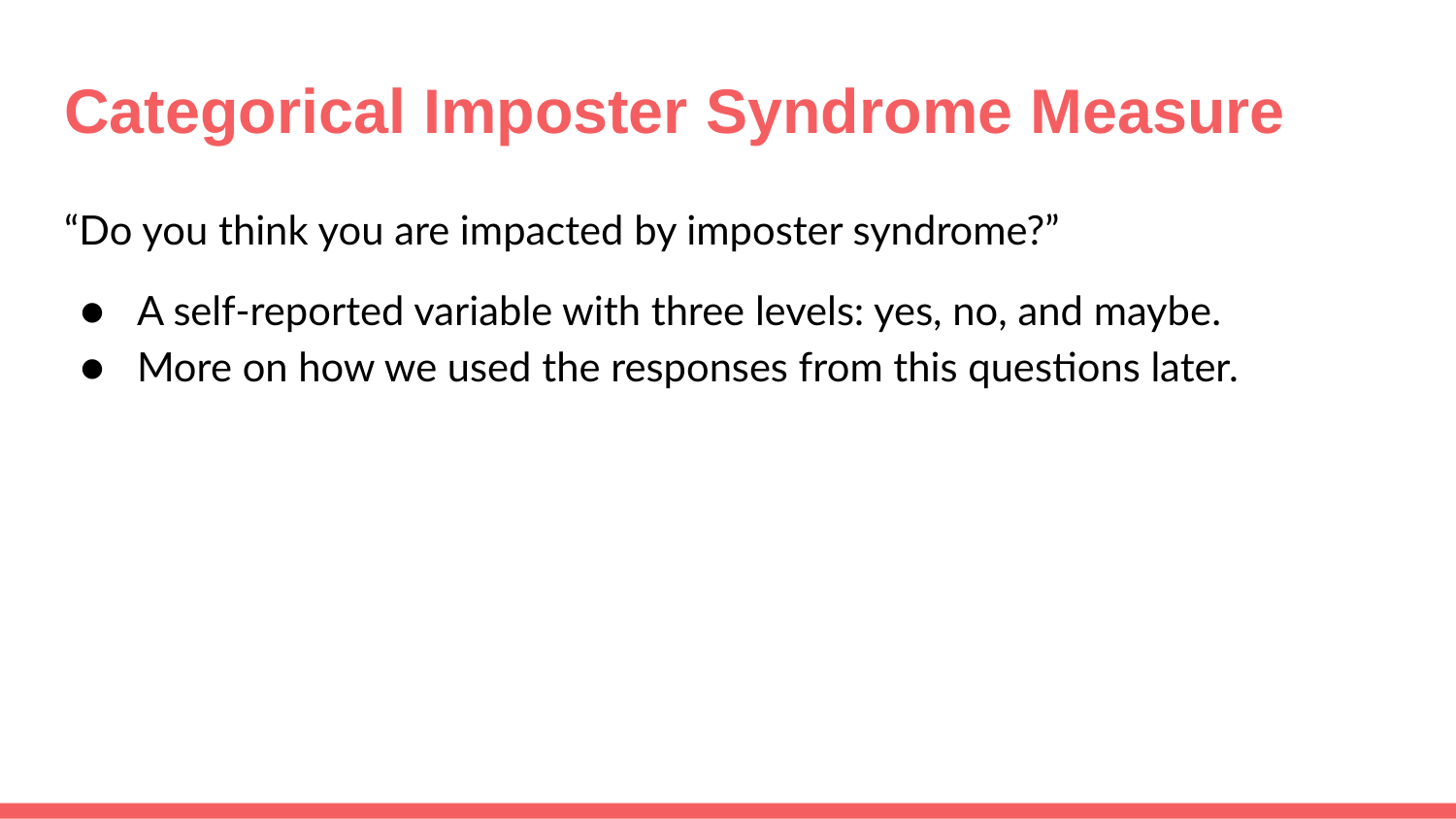

# Categorical Imposter Syndrome Measure
“Do you think you are impacted by imposter syndrome?”
A self-reported variable with three levels: yes, no, and maybe.
More on how we used the responses from this questions later.